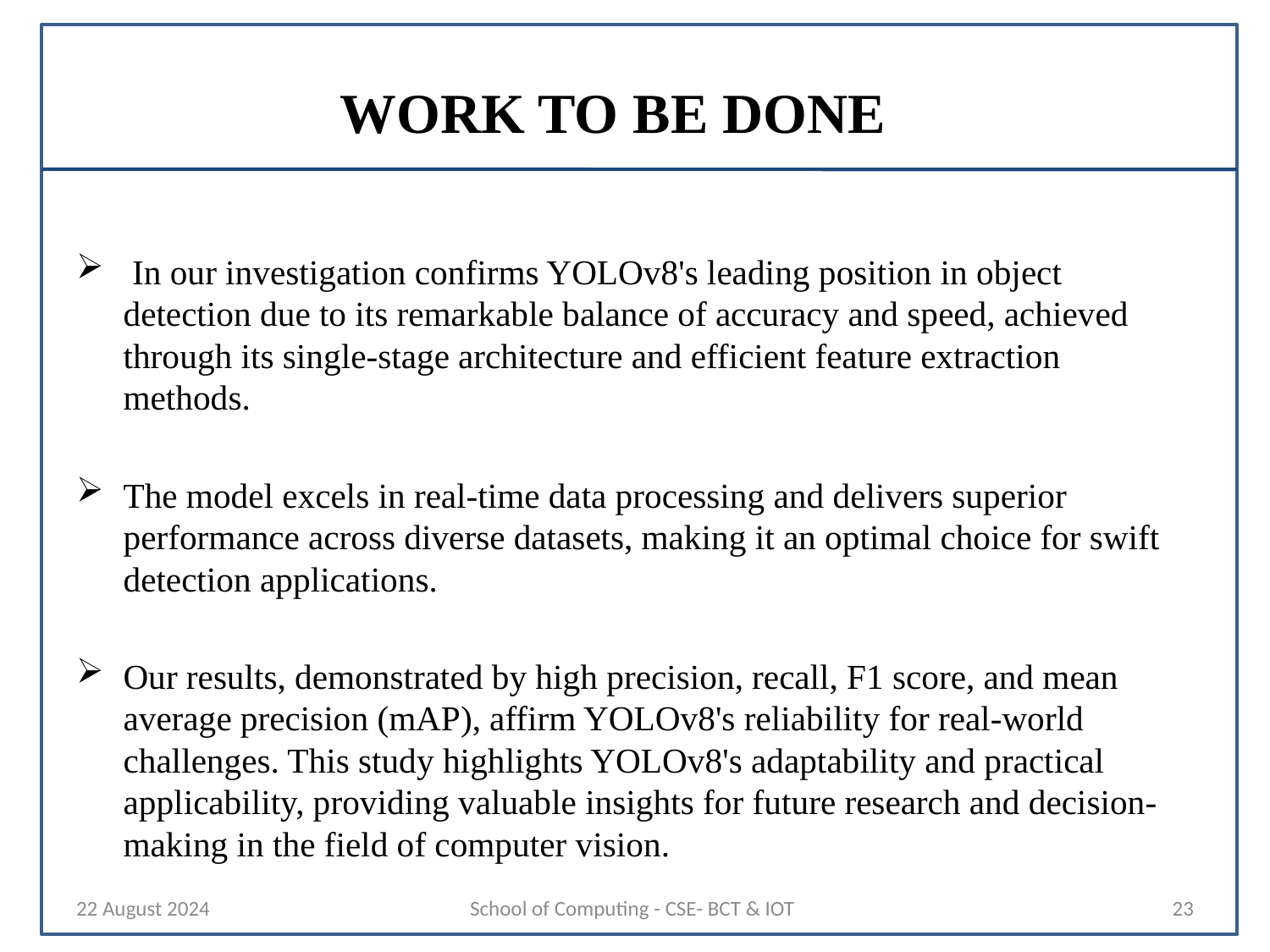

# WORK TO BE DONE
 In our investigation confirms YOLOv8's leading position in object detection due to its remarkable balance of accuracy and speed, achieved through its single-stage architecture and efficient feature extraction methods.

The model excels in real-time data processing and delivers superior performance across diverse datasets, making it an optimal choice for swift detection applications.

Our results, demonstrated by high precision, recall, F1 score, and mean average precision (mAP), affirm YOLOv8's reliability for real-world challenges. This study highlights YOLOv8's adaptability and practical applicability, providing valuable insights for future research and decision-making in the field of computer vision.
22 August 2024
School of Computing - CSE- BCT & IOT
23